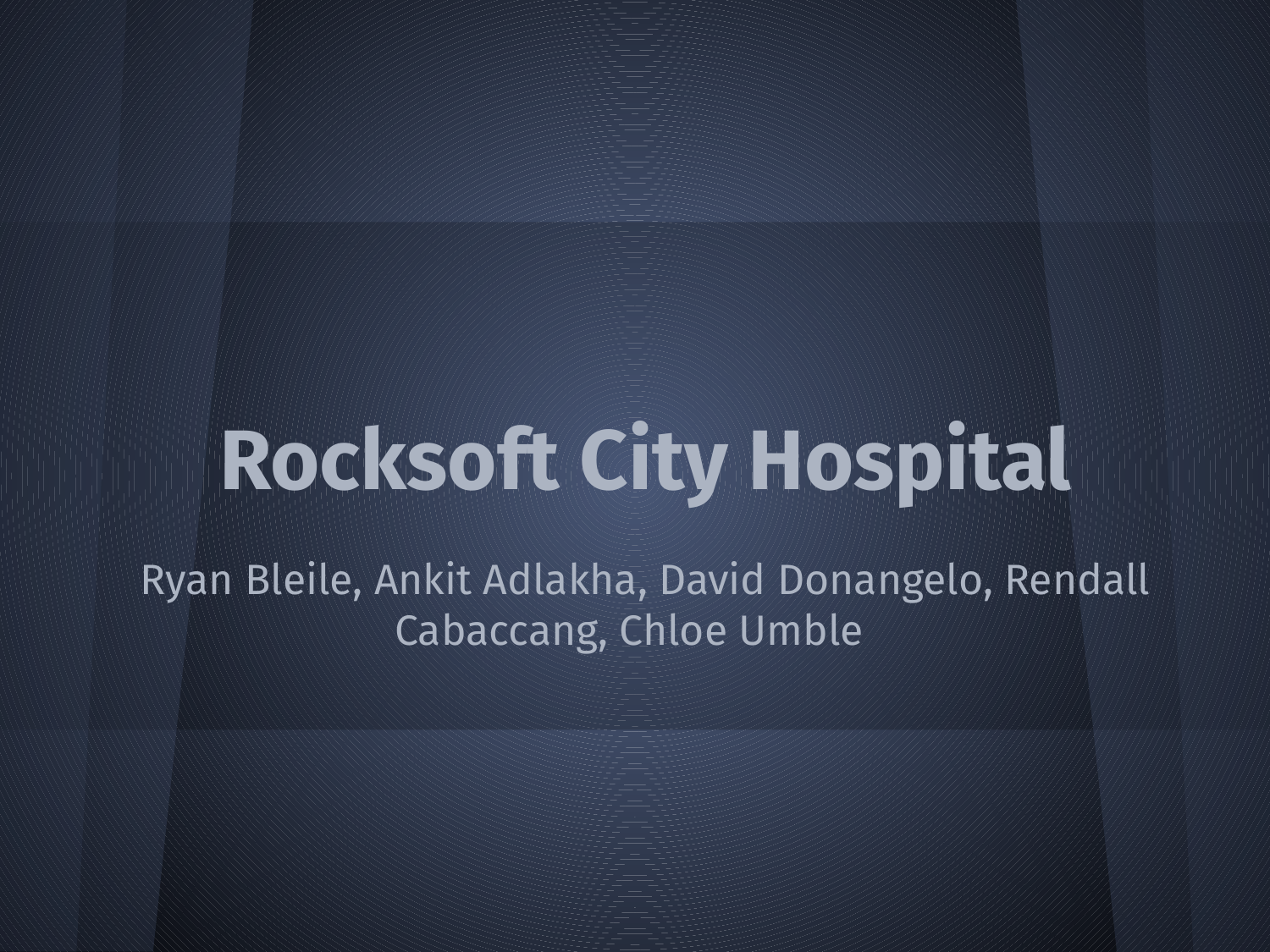

# Rocksoft City Hospital
Ryan Bleile, Ankit Adlakha, David Donangelo, Rendall Cabaccang, Chloe Umble